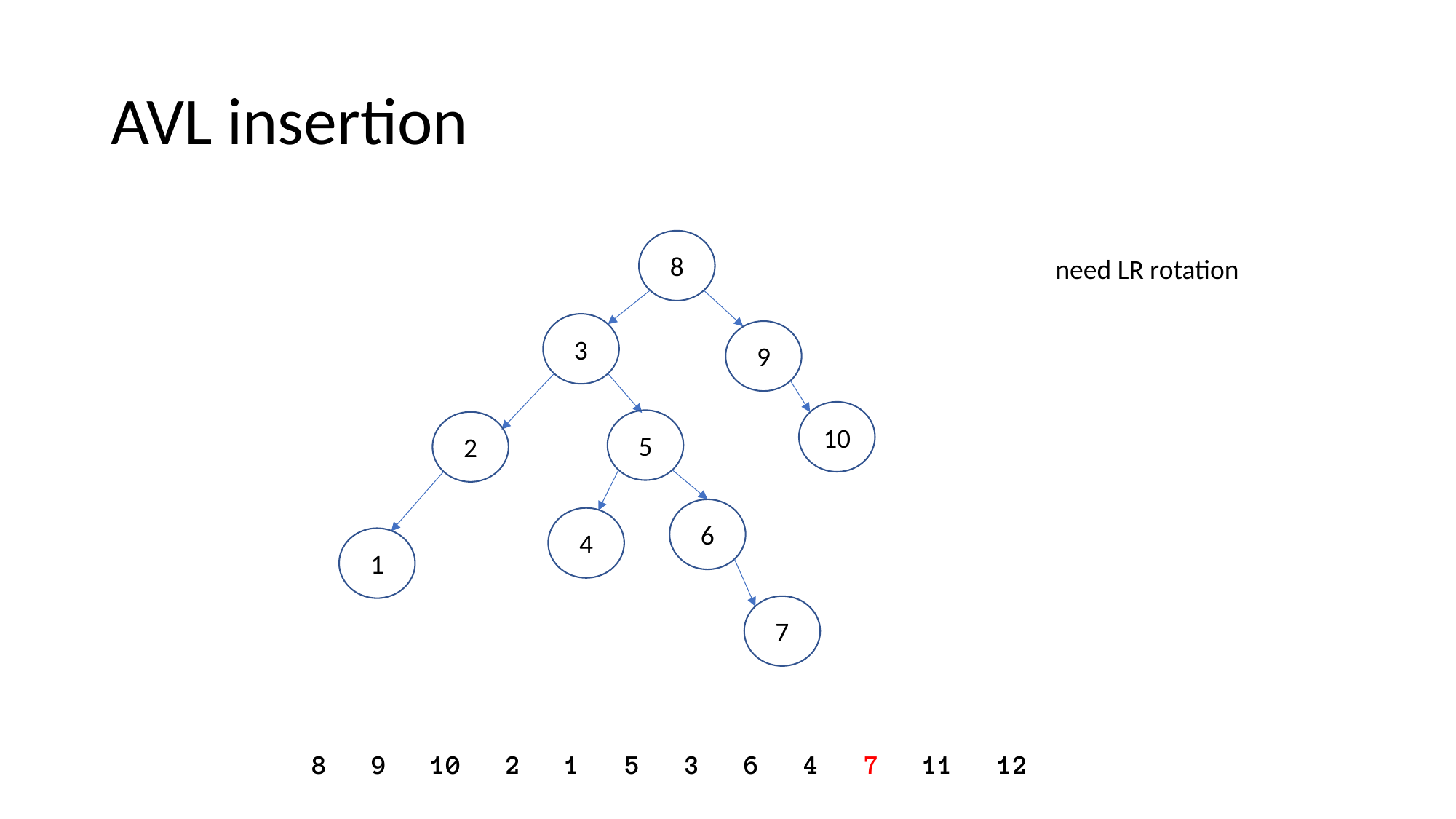

# AVL insertion
8
need LR rotation
3
9
10
5
2
6
4
1
7
8   9   10   2   1   5   3   6   4   7   11   12